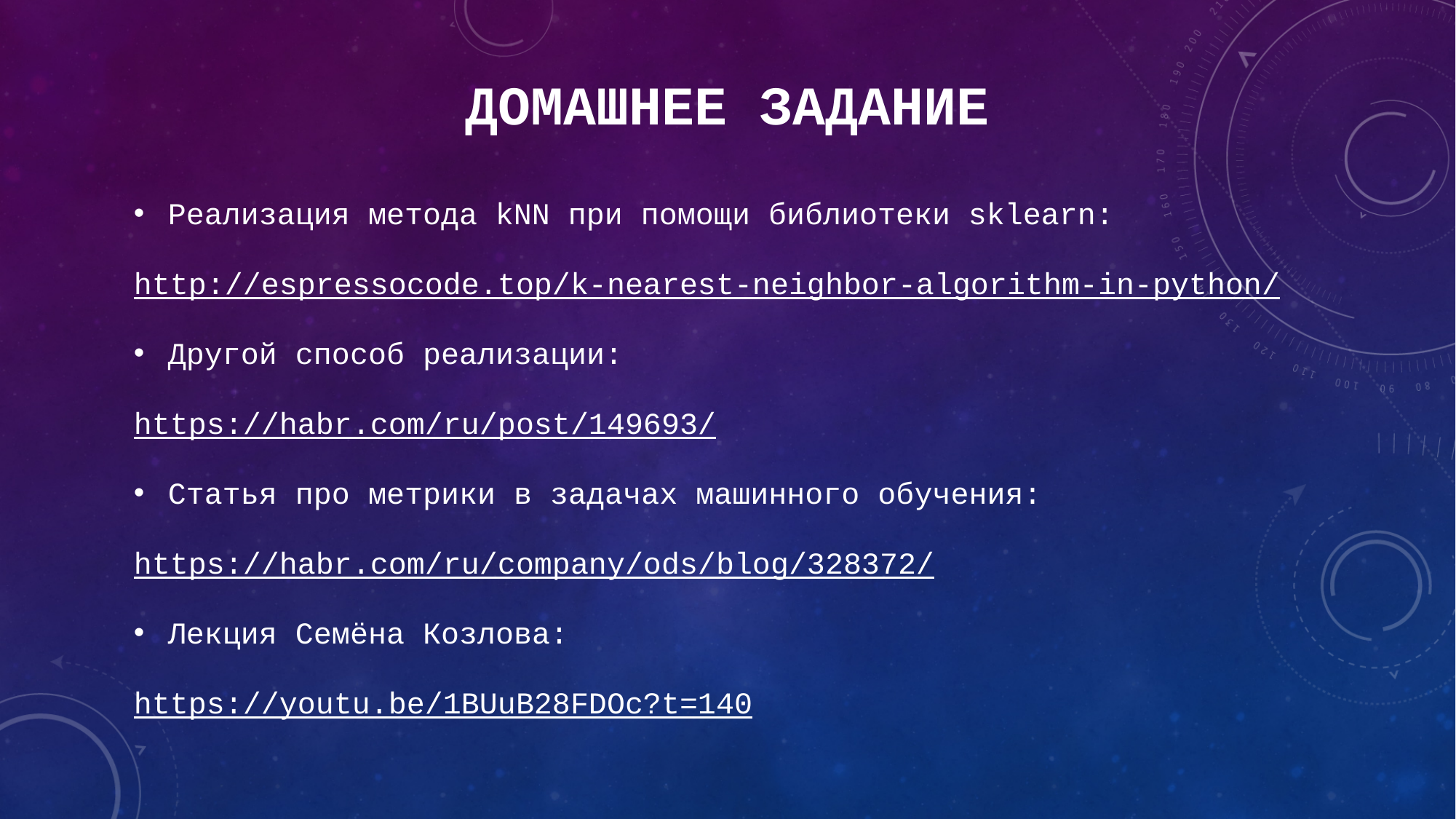

# Домашнее задание
Реализация метода kNN при помощи библиотеки sklearn:
http://espressocode.top/k-nearest-neighbor-algorithm-in-python/
Другой способ реализации:
https://habr.com/ru/post/149693/
Статья про метрики в задачах машинного обучения:
https://habr.com/ru/company/ods/blog/328372/
Лекция Семёна Козлова:
https://youtu.be/1BUuB28FDOc?t=140